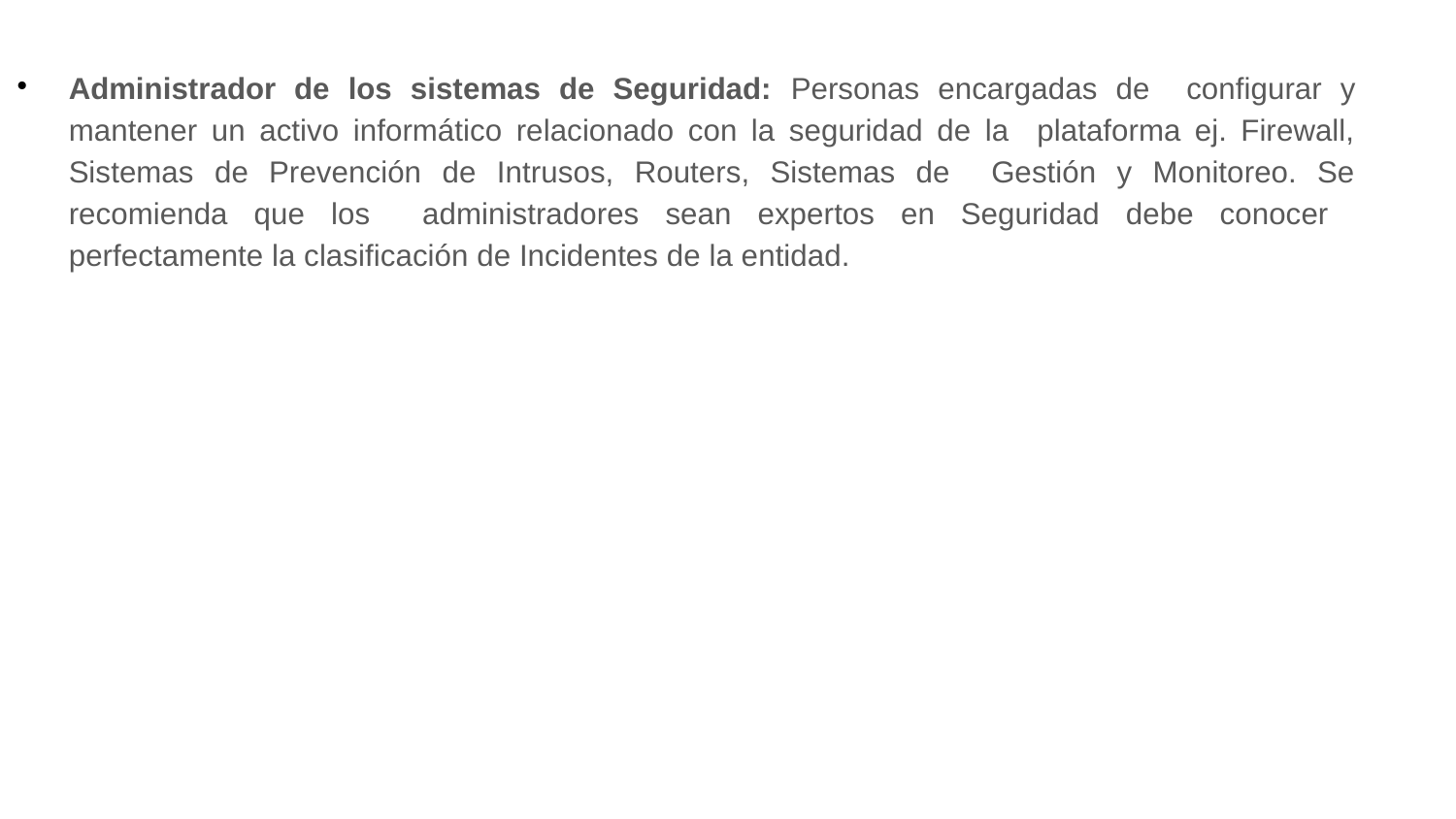

Administrador de los sistemas de Seguridad: Personas encargadas de  configurar y mantener un activo informático relacionado con la seguridad de la  plataforma ej. Firewall, Sistemas de Prevención de Intrusos, Routers, Sistemas de  Gestión y Monitoreo. Se recomienda que los  administradores sean expertos en Seguridad debe conocer  perfectamente la clasificación de Incidentes de la entidad.